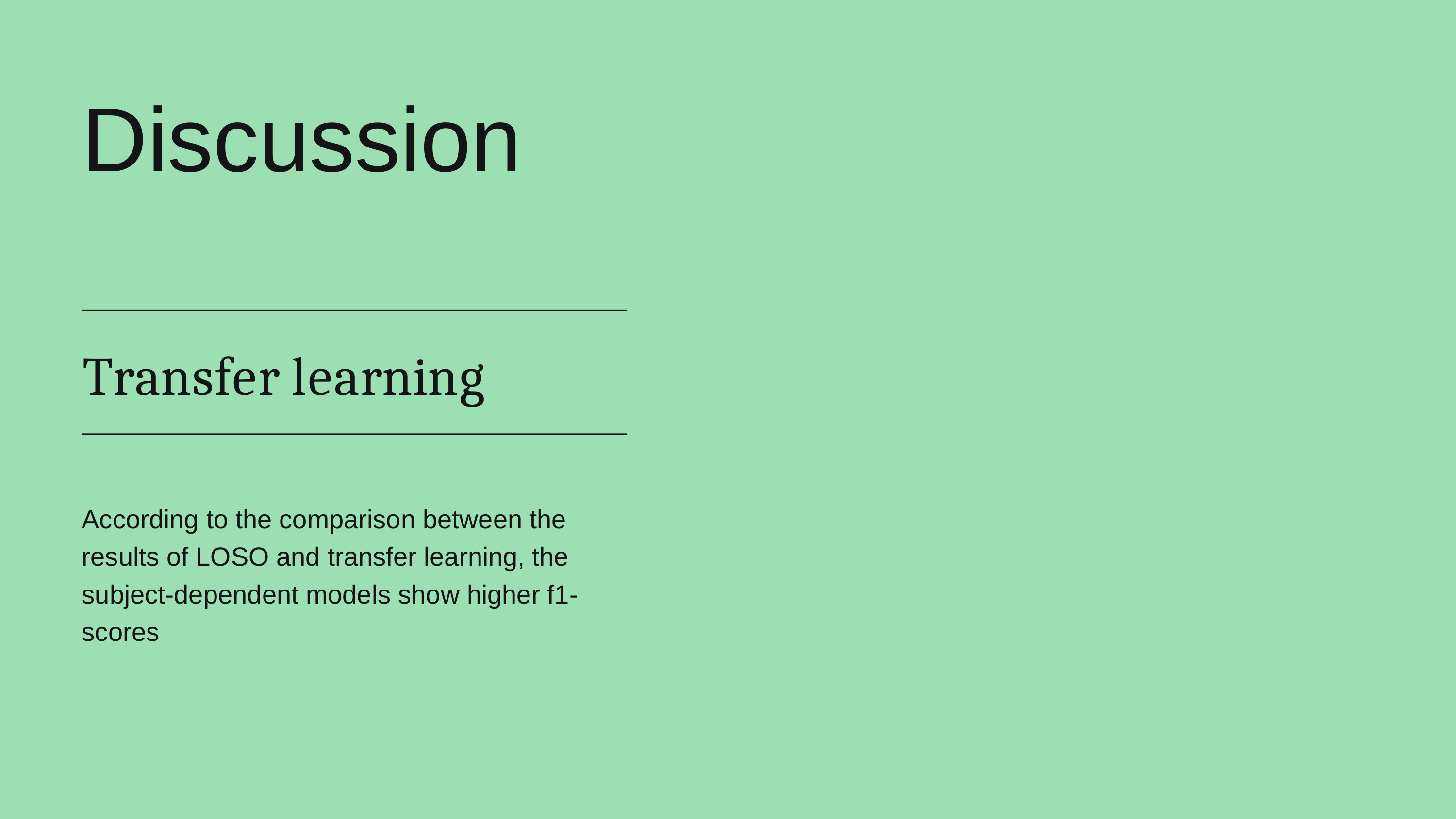

Discussion

Transfer learning

According to the comparison between the results of LOSO and transfer learning, the subject-dependent models show higher f1-scores